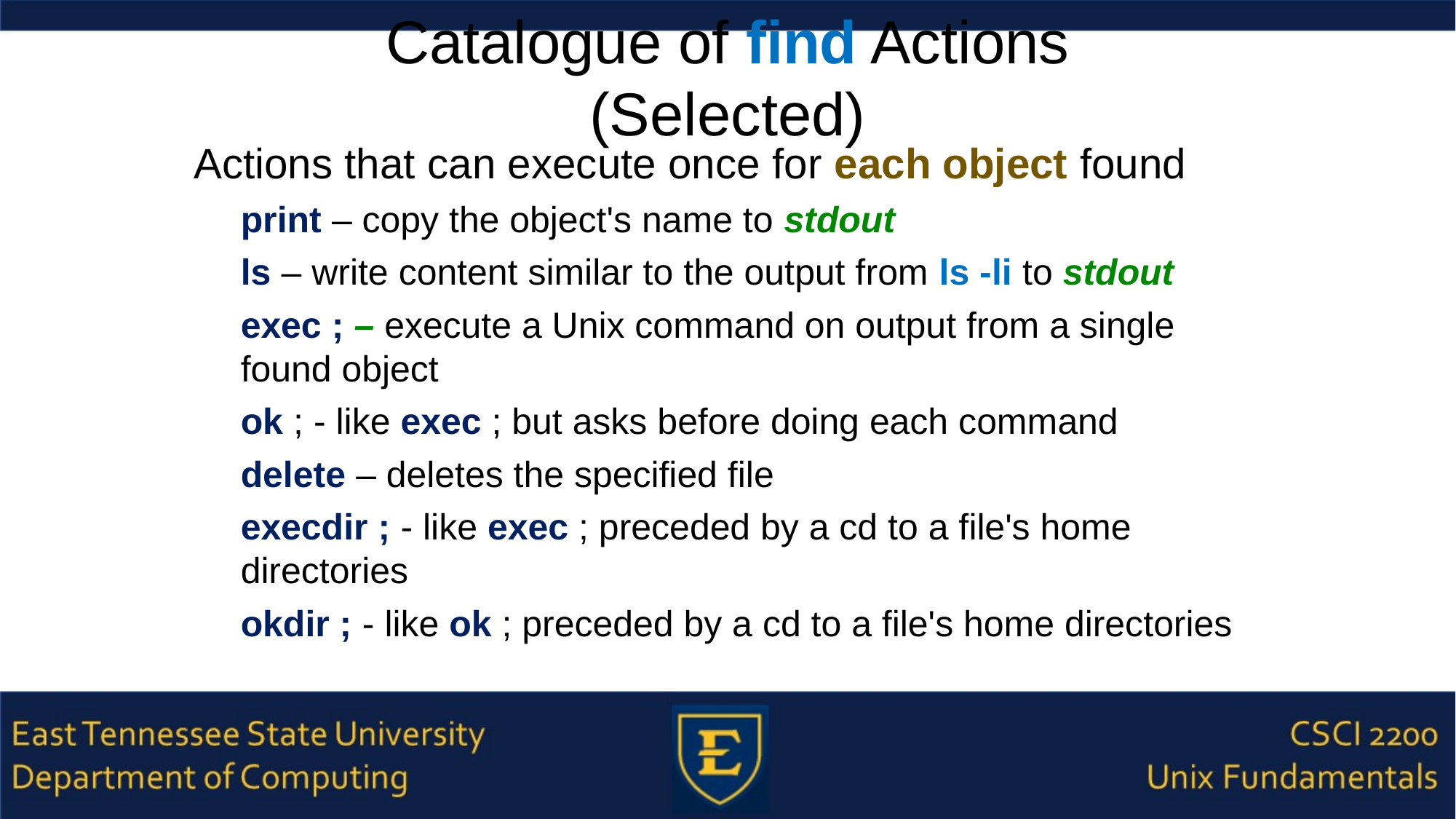

# Catalogue of find Actions (Selected)
Actions that can execute once for each object found
print – copy the object's name to stdout
ls – write content similar to the output from ls -li to stdout
exec ; – execute a Unix command on output from a single found object
ok ; - like exec ; but asks before doing each command
delete – deletes the specified file
execdir ; - like exec ; preceded by a cd to a file's home directories
okdir ; - like ok ; preceded by a cd to a file's home directories